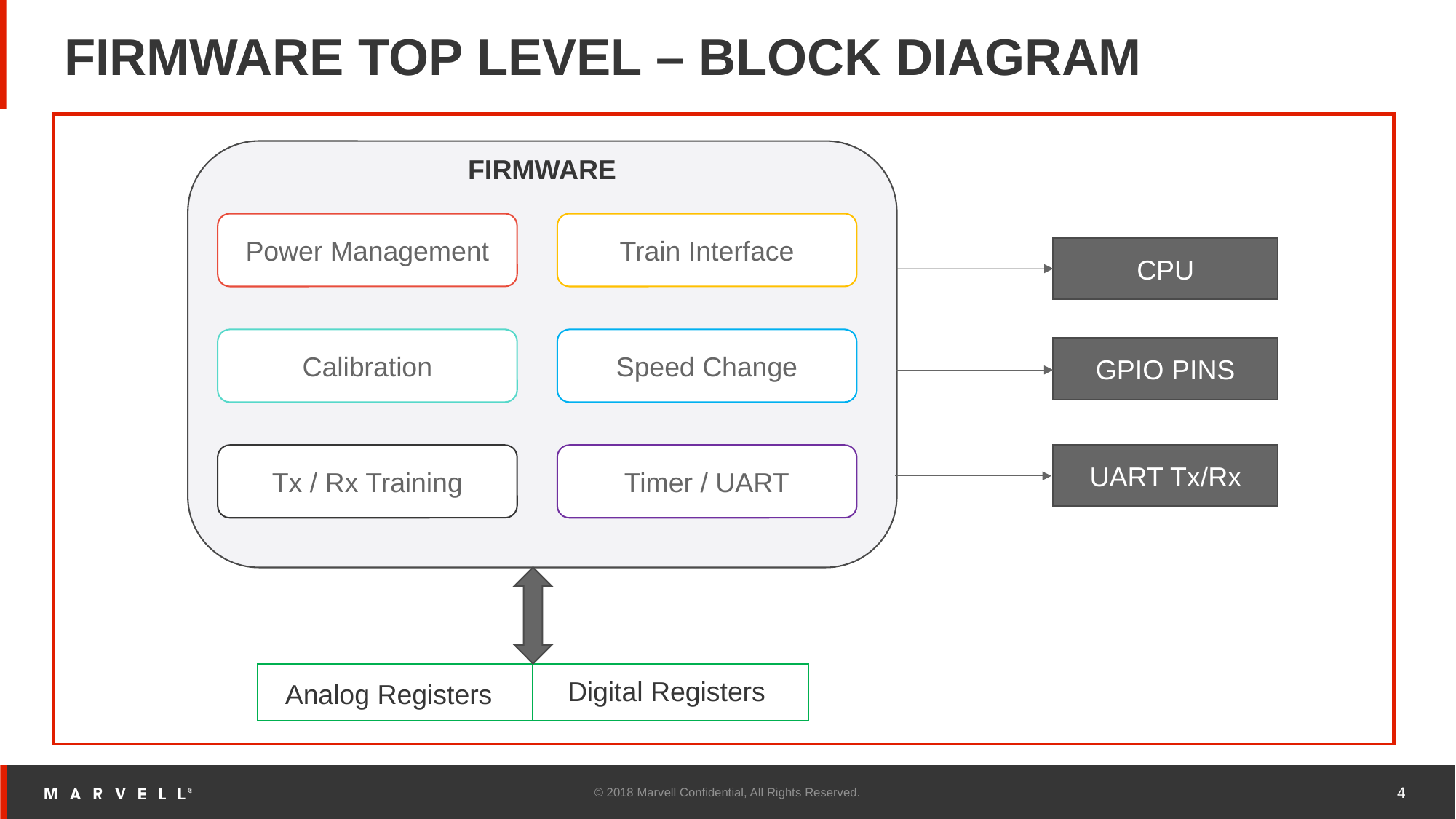

# FIRMWARE TOP LEVEL – BLOCK DIAGRAM

FIRMWARE
Power Management
Train Interface
CPU
Calibration
Speed Change
GPIO PINS
UART Tx/Rx
Tx / Rx Training
Timer / UART

Digital Registers
Analog Registers
© 2018 Marvell Confidential, All Rights Reserved.
4